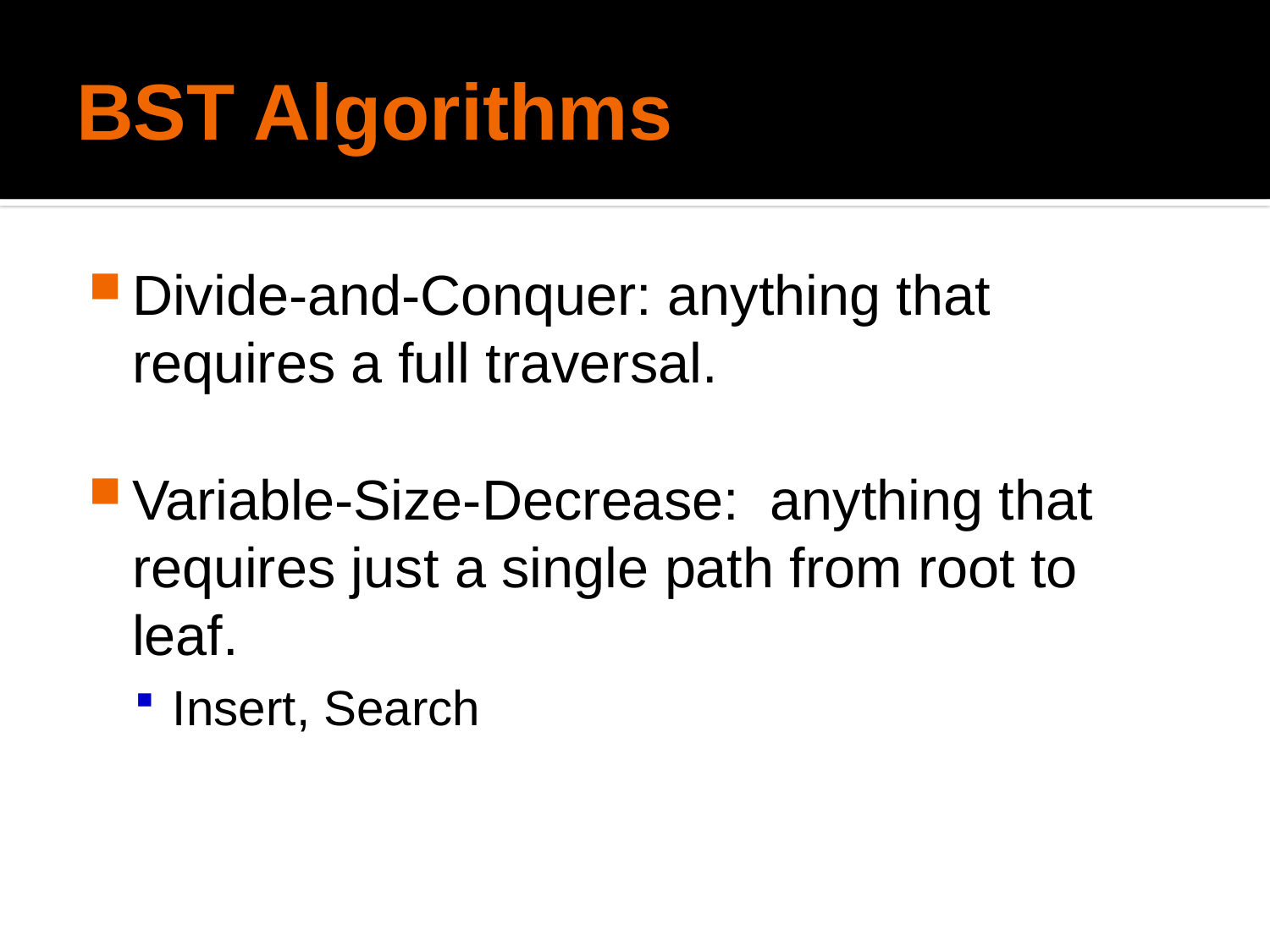

# BST Algorithms
Divide-and-Conquer: anything that requires a full traversal.

Variable-Size-Decrease:  anything that requires just a single path from root to leaf.
Insert, Search